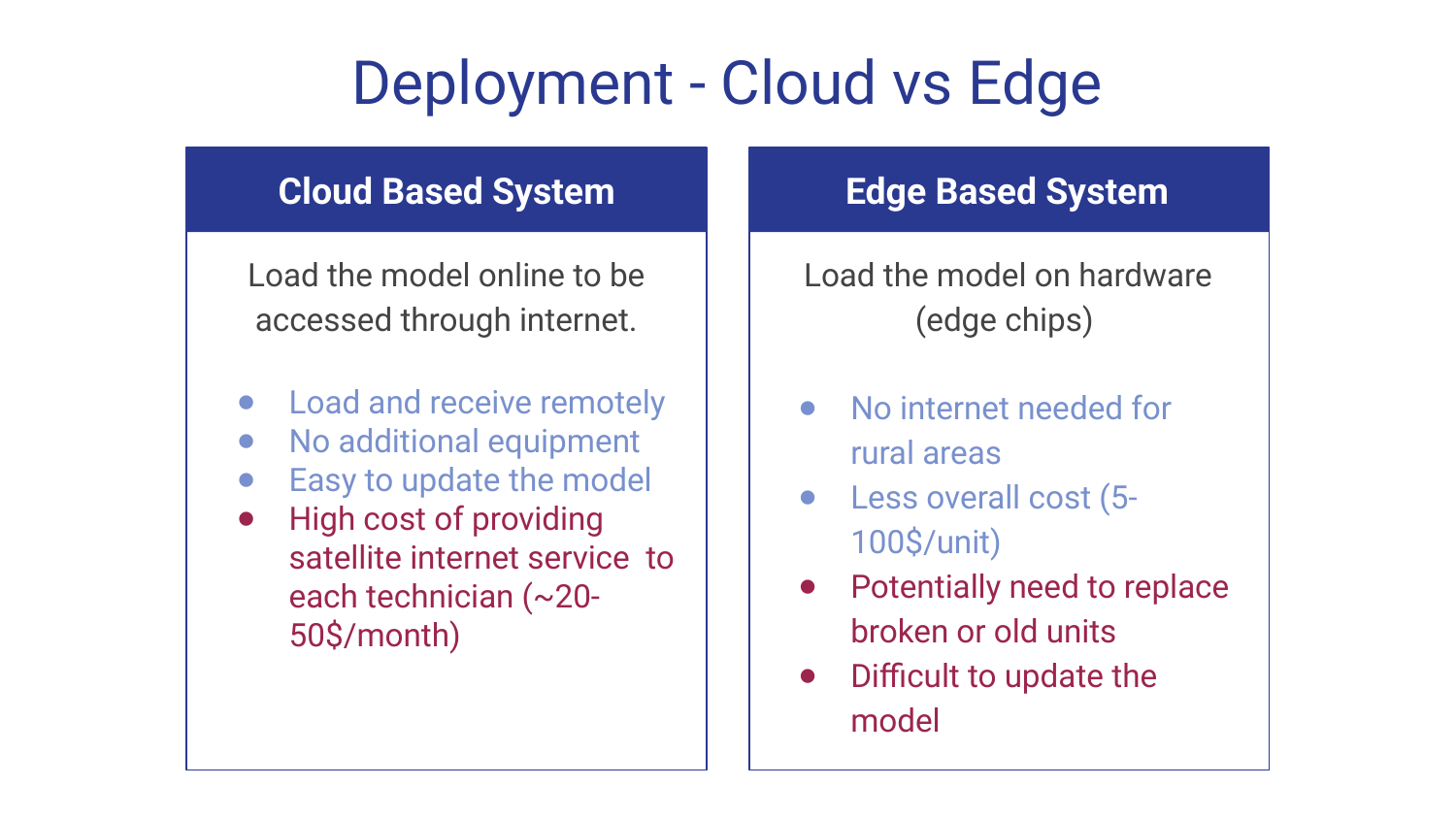

# Deployment - Cloud vs Edge
Cloud Based System
Edge Based System

Load the model online to be accessed through internet.

Load and receive remotely
No additional equipment
Easy to update the model
High cost of providing satellite internet service  to each technician (~20-50$/month)

Load the model on hardware (edge chips)

No internet needed for rural areas
Less overall cost (5-100$/unit)
Potentially need to replace broken or old units
Difficult to update the model